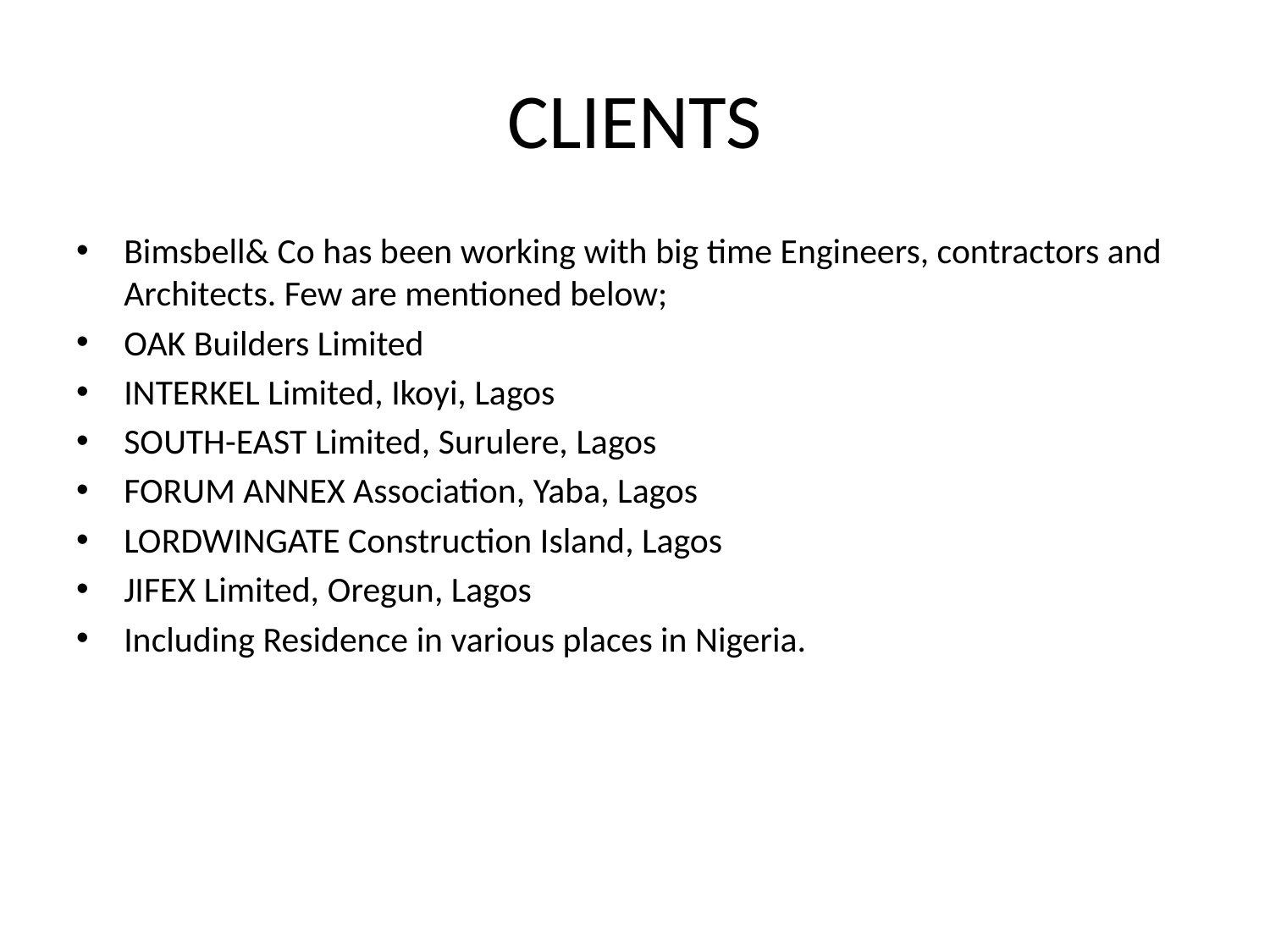

# CLIENTS
Bimsbell& Co has been working with big time Engineers, contractors and Architects. Few are mentioned below;
OAK Builders Limited
INTERKEL Limited, Ikoyi, Lagos
SOUTH-EAST Limited, Surulere, Lagos
FORUM ANNEX Association, Yaba, Lagos
LORDWINGATE Construction Island, Lagos
JIFEX Limited, Oregun, Lagos
Including Residence in various places in Nigeria.